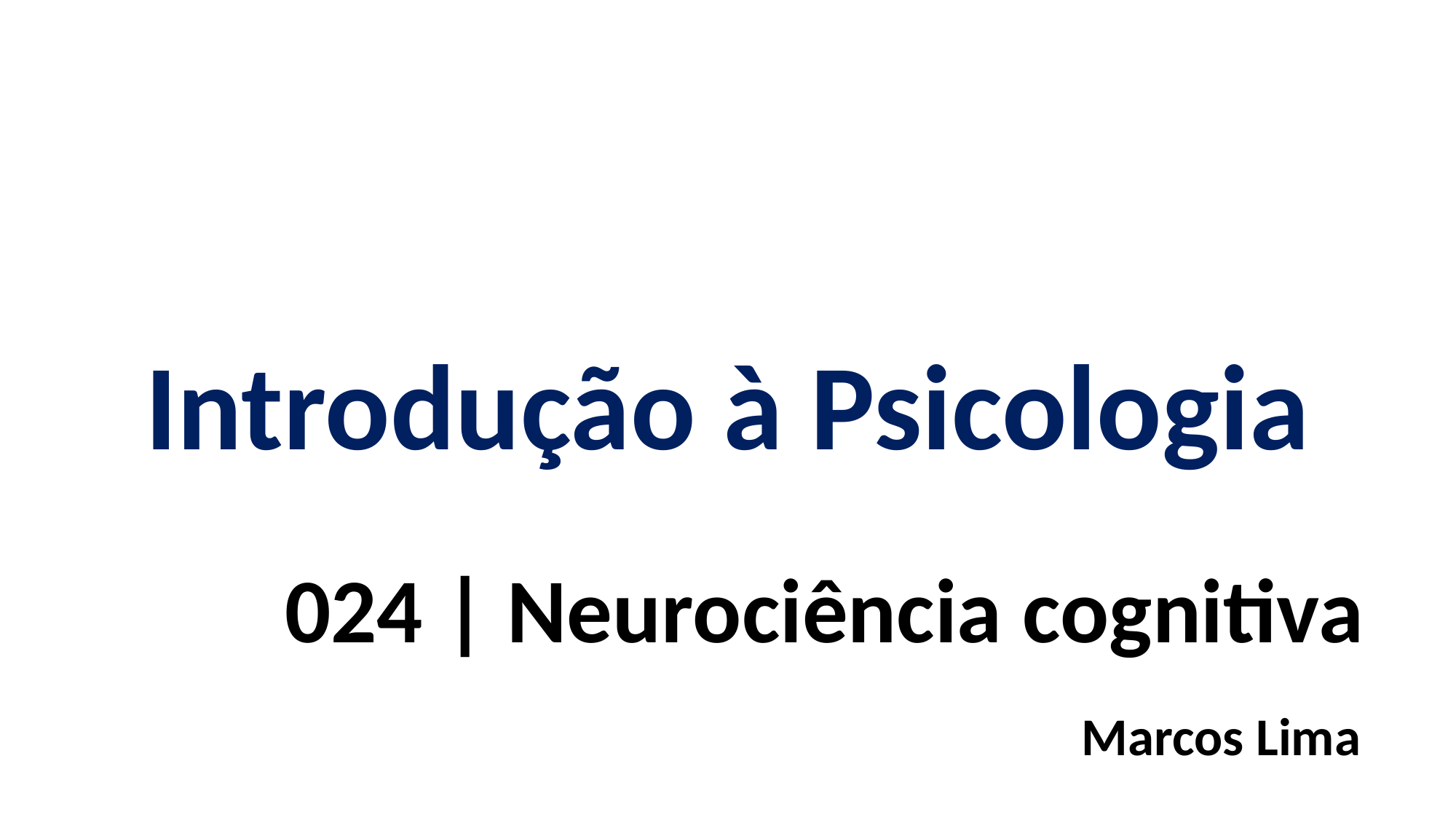

Introdução à Psicologia
024 | Neurociência cognitiva
Marcos Lima